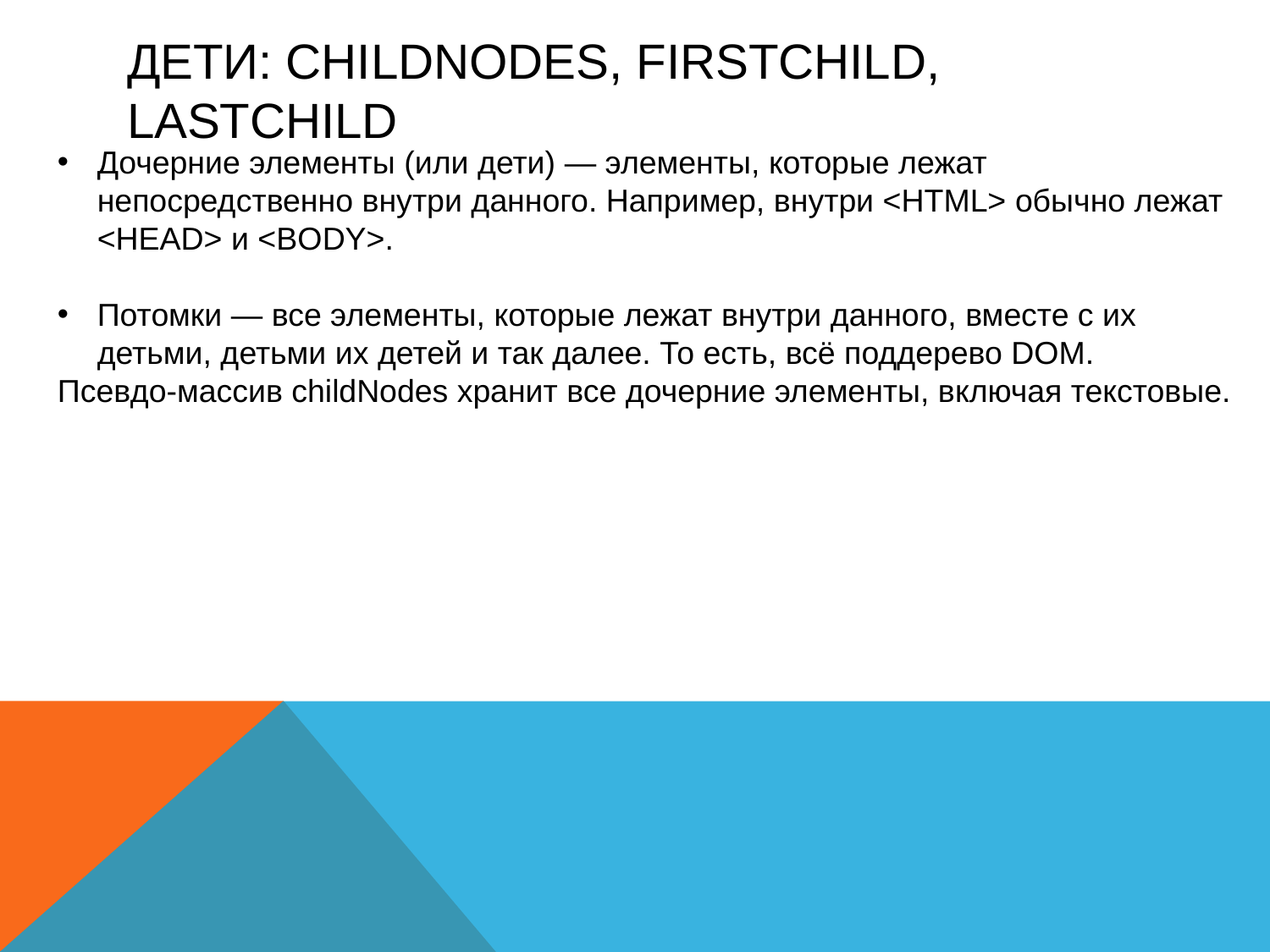

# Дети: childNodes, firstChild, lastChild
Дочерние элементы (или дети) — элементы, которые лежат непосредственно внутри данного. Например, внутри <HTML> обычно лежат <HEAD> и <BODY>.

Потомки — все элементы, которые лежат внутри данного, вместе с их детьми, детьми их детей и так далее. То есть, всё поддерево DOM.
Псевдо-массив childNodes хранит все дочерние элементы, включая текстовые.